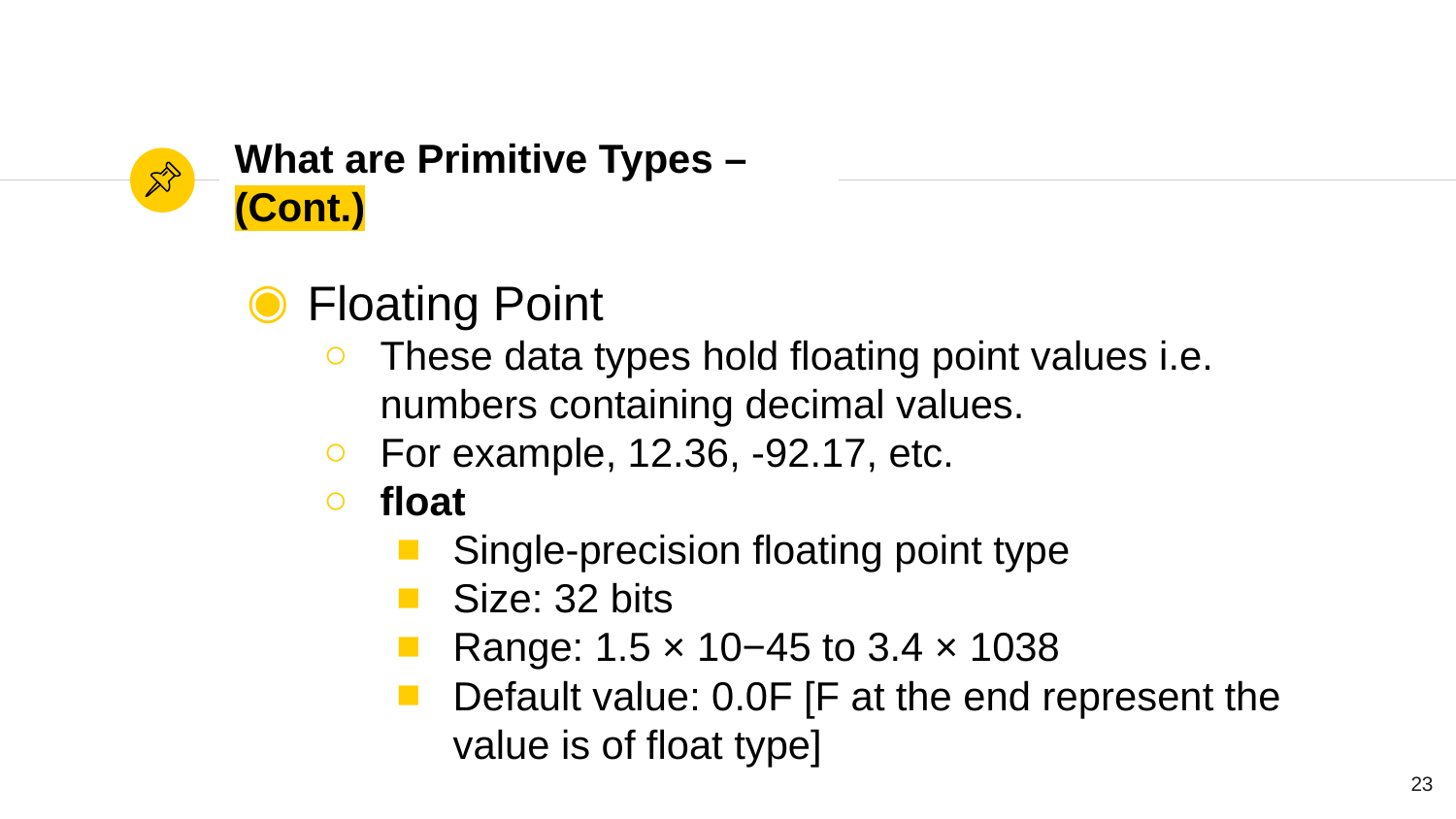

# What are Primitive Types – (Cont.)

Floating Point
These data types hold floating point values i.e. numbers containing decimal values.
For example, 12.36, -92.17, etc.
float
Single-precision floating point type
Size: 32 bits
Range: 1.5 × 10−45 to 3.4 × 1038
Default value: 0.0F [F at the end represent the value is of float type]
23